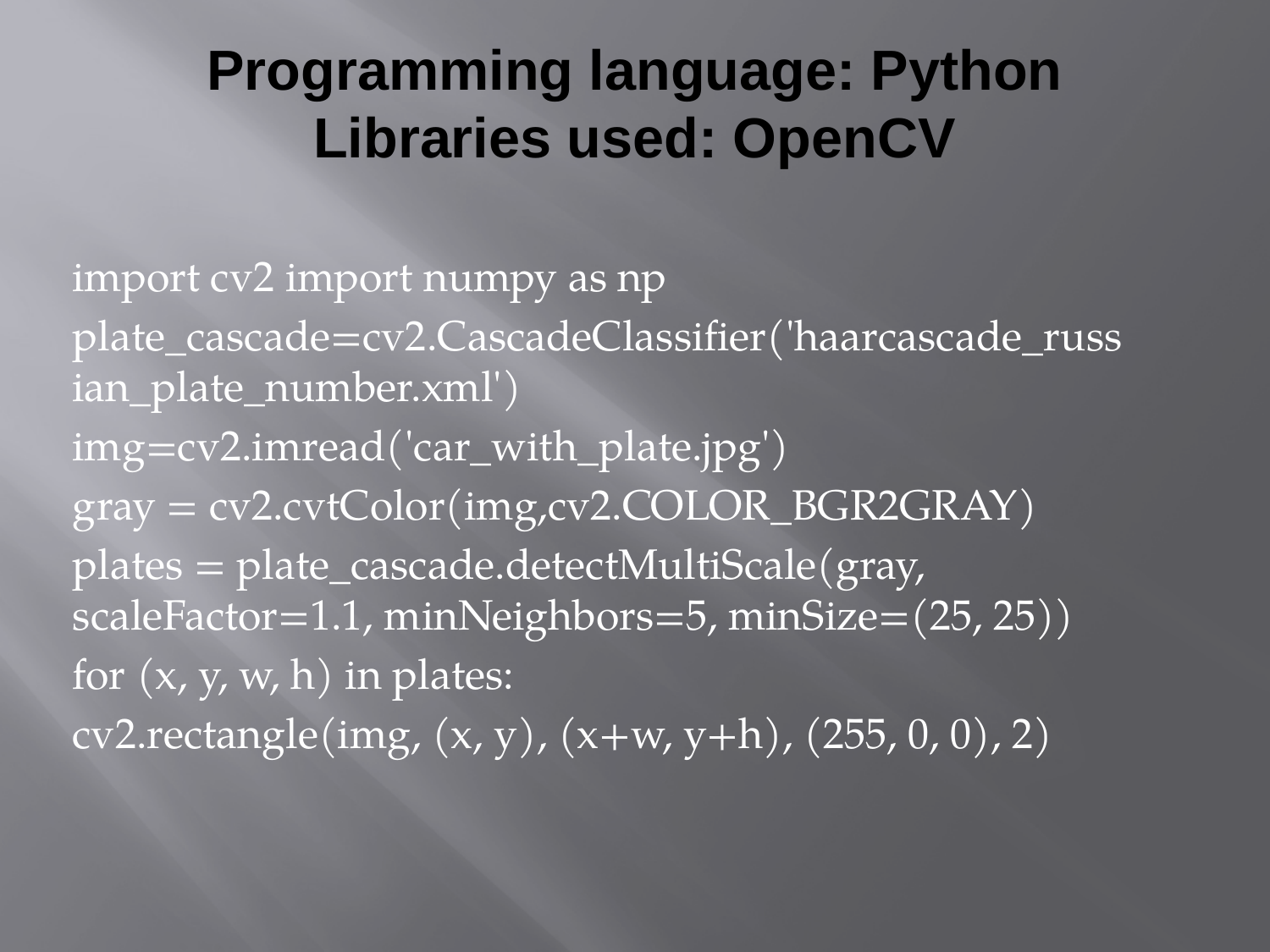

# Programming language: Python Libraries used: OpenCV
import cv2 import numpy as np
plate_cascade=cv2.CascadeClassifier('haarcascade_russian_plate_number.xml')
img=cv2.imread('car_with_plate.jpg')
gray = cv2.cvtColor(img,cv2.COLOR_BGR2GRAY)
plates = plate_cascade.detectMultiScale(gray, scaleFactor=1.1, minNeighbors=5, minSize=(25, 25))
for (x, y, w, h) in plates:
cv2.rectangle(img, (x, y), (x+w, y+h), (255, 0, 0), 2)